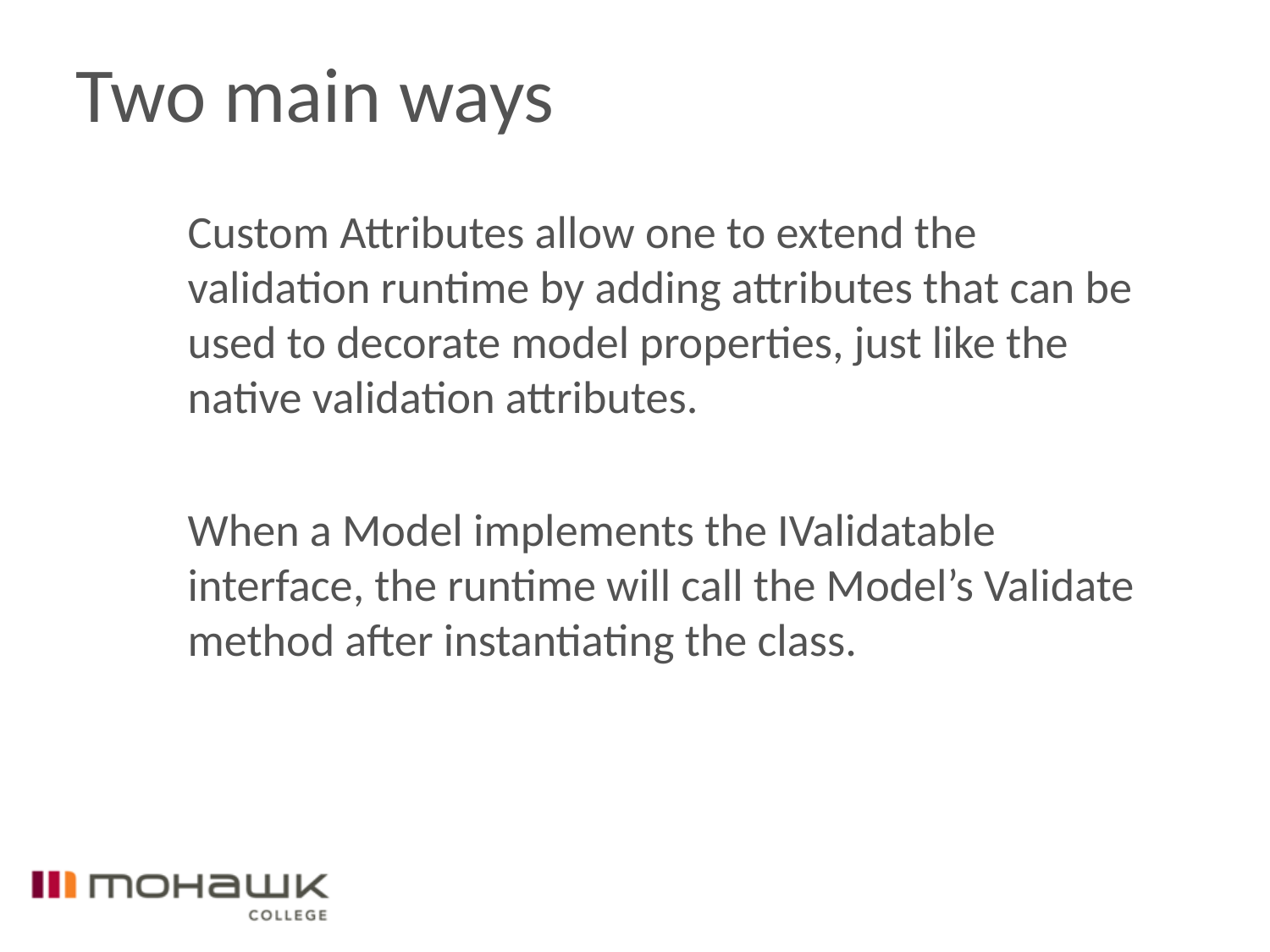

# Two main ways
Custom Attributes allow one to extend the validation runtime by adding attributes that can be used to decorate model properties, just like the native validation attributes.

When a Model implements the IValidatable interface, the runtime will call the Model’s Validate method after instantiating the class.